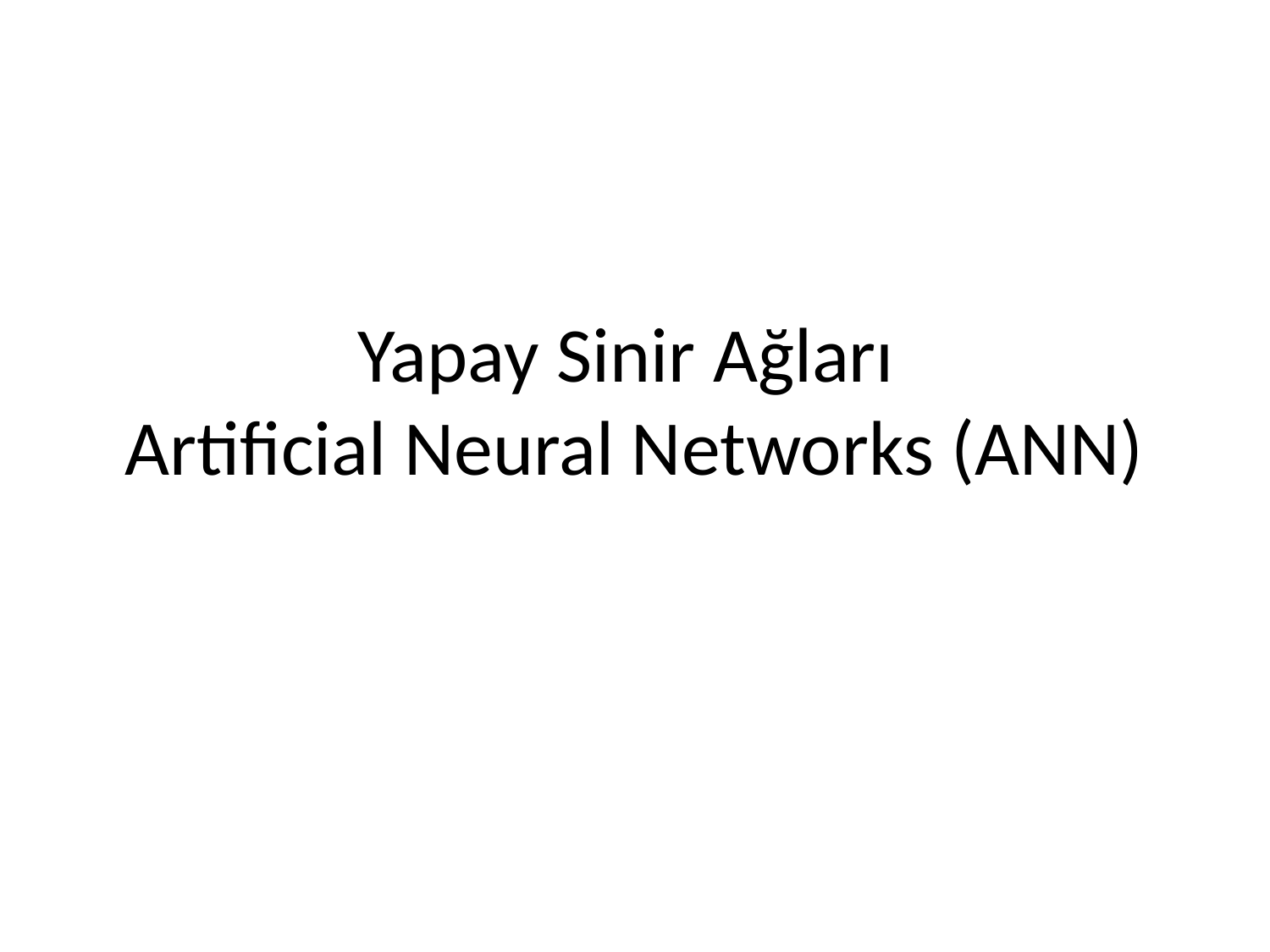

# Yapay Sinir Ağları Artificial Neural Networks (ANN)